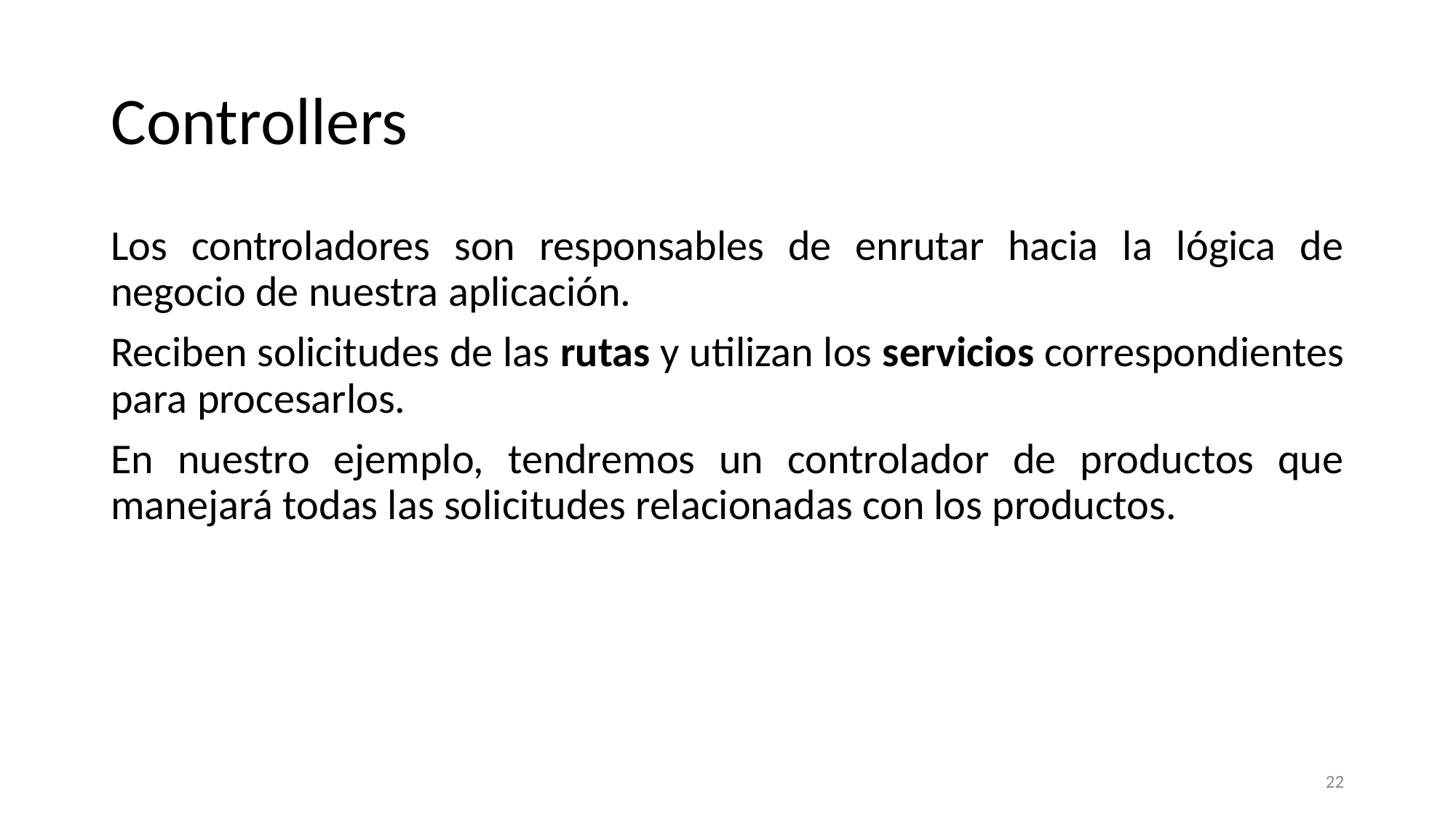

# Controllers
Los controladores son responsables de enrutar hacia la lógica de negocio de nuestra aplicación.
Reciben solicitudes de las rutas y utilizan los servicios correspondientes para procesarlos.
En nuestro ejemplo, tendremos un controlador de productos que manejará todas las solicitudes relacionadas con los productos.
22